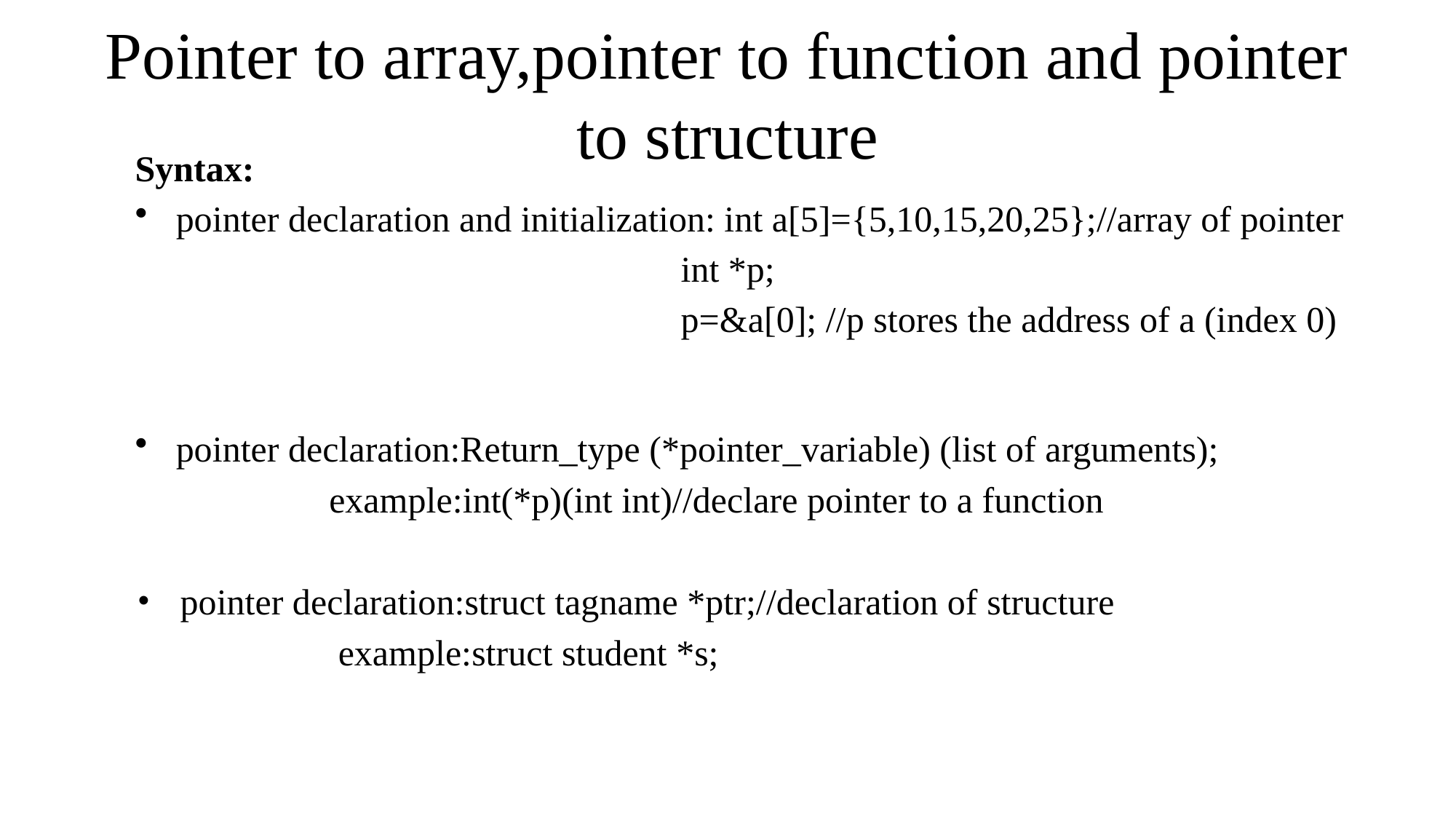

# Pointer to array,pointer to function and pointer to structure
Syntax:
pointer declaration and initialization: int a[5]={5,10,15,20,25};//array of pointer
                                                            int *p;
                                                            p=&a[0]; //p stores the address of a (index 0)

pointer declaration:Return_type (*pointer_variable) (list of arguments);
                           example:int(*p)(int int)//declare pointer to a function

 pointer declaration:struct tagname *ptr;//declaration of structure
                      example:struct student *s;